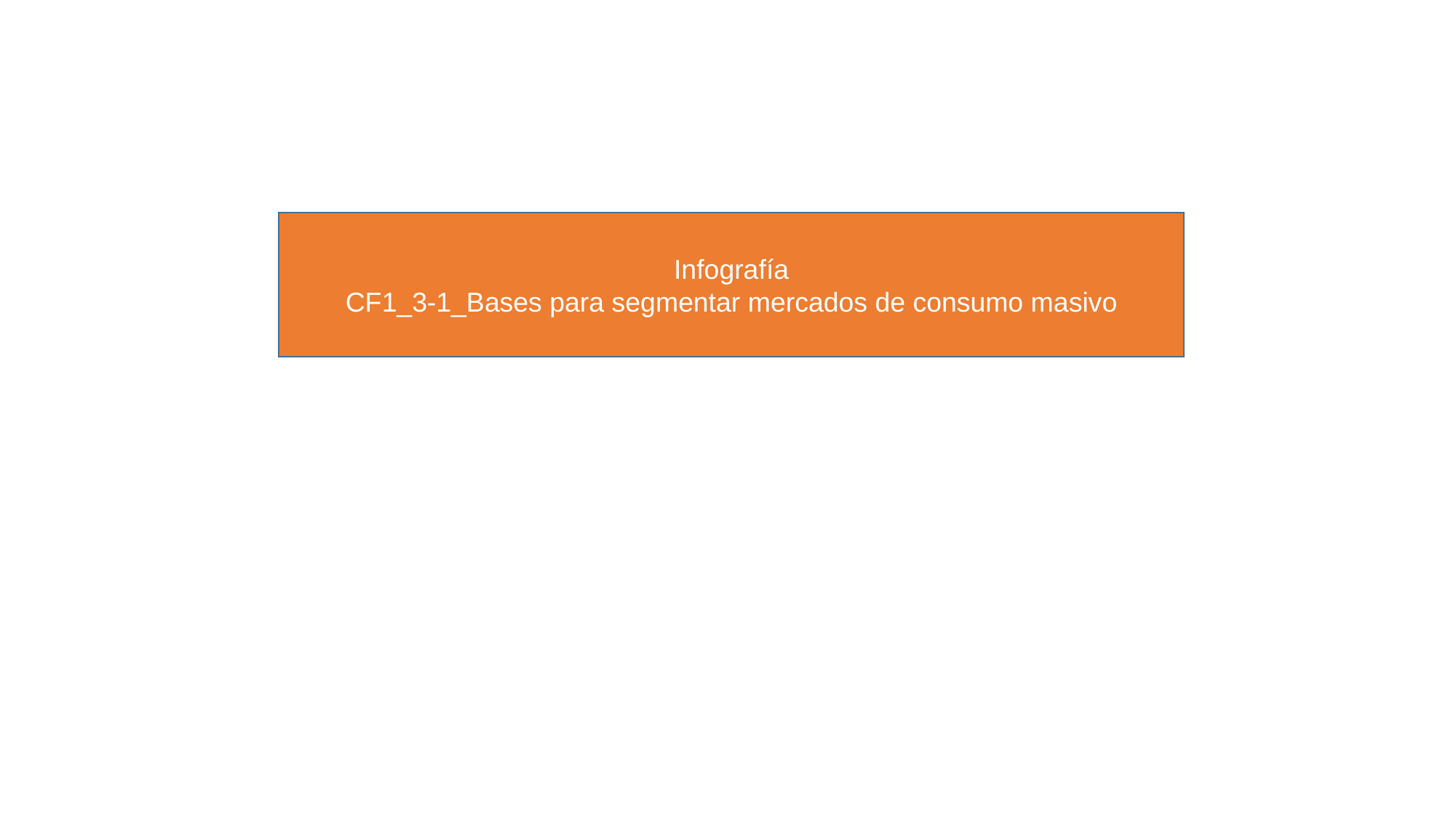

Infografía
CF1_3-1_Bases para segmentar mercados de consumo masivo